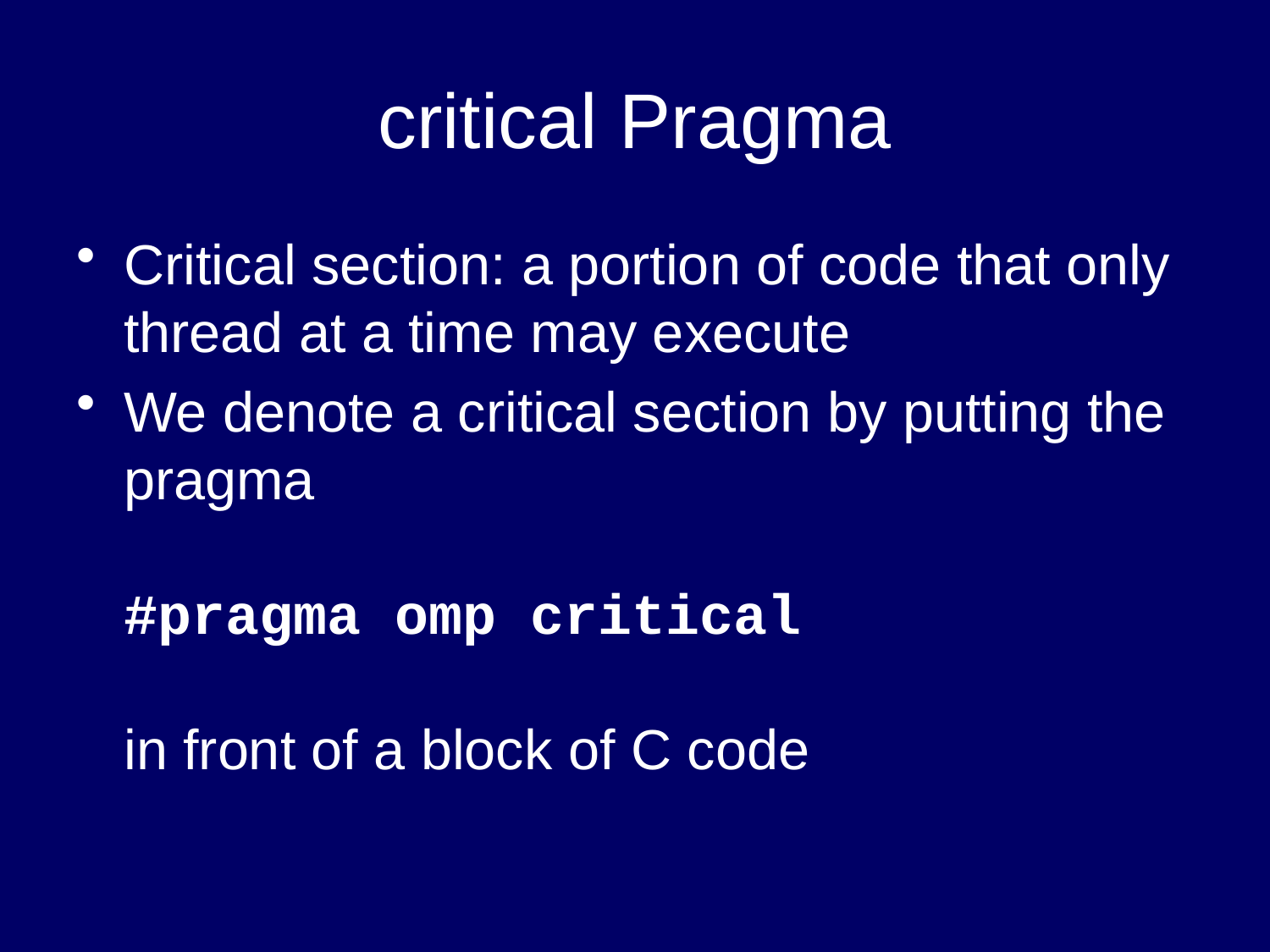

# critical Pragma
Critical section: a portion of code that only thread at a time may execute
We denote a critical section by putting the pragma
#pragma omp critical
in front of a block of C code